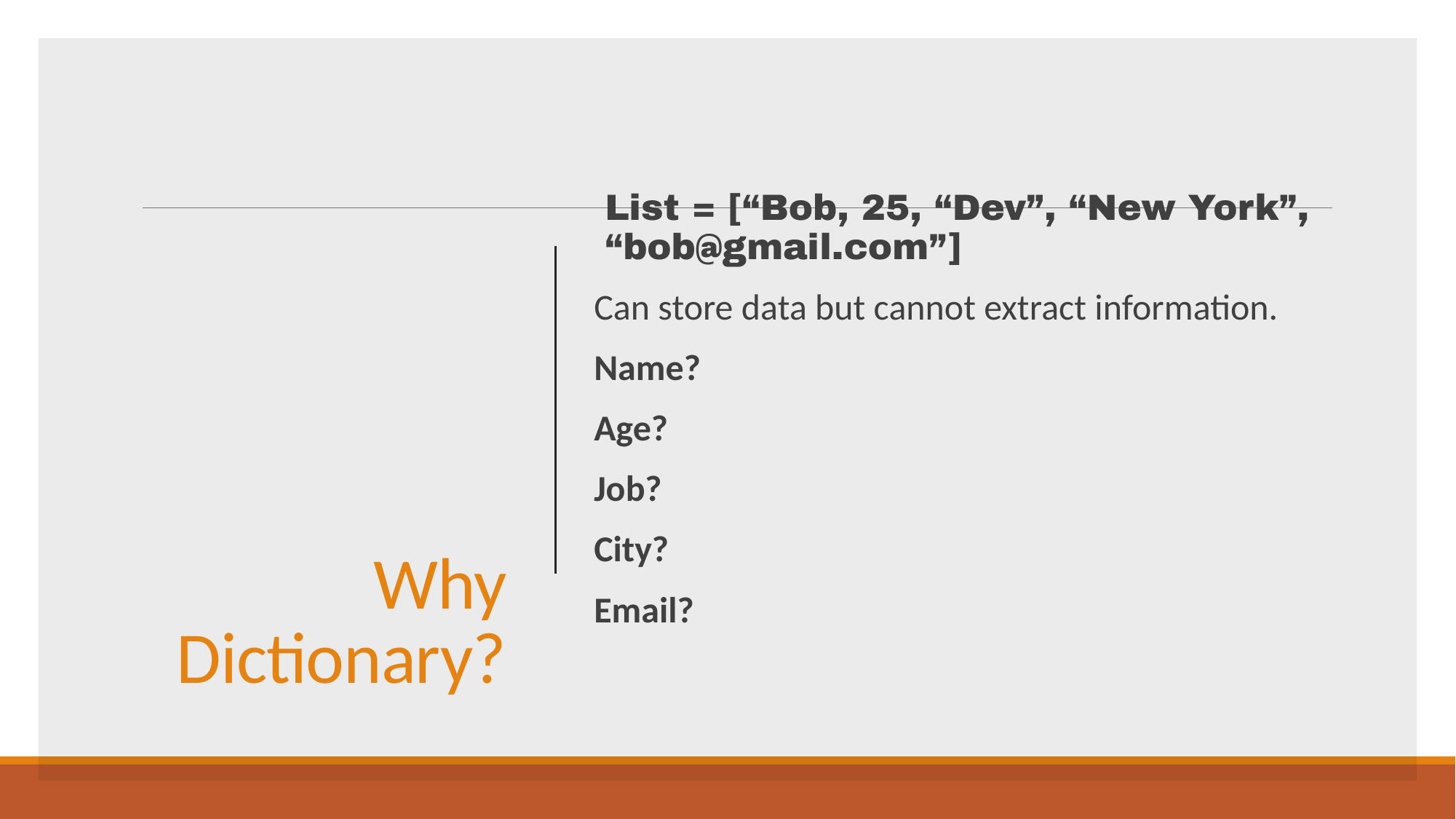

# Why Dictionary?
List = [“Bob, 25, “Dev”, “New York”, “bob@gmail.com”]
Can store data but cannot extract information.
Name?
Age?
Job?
City?
Email?